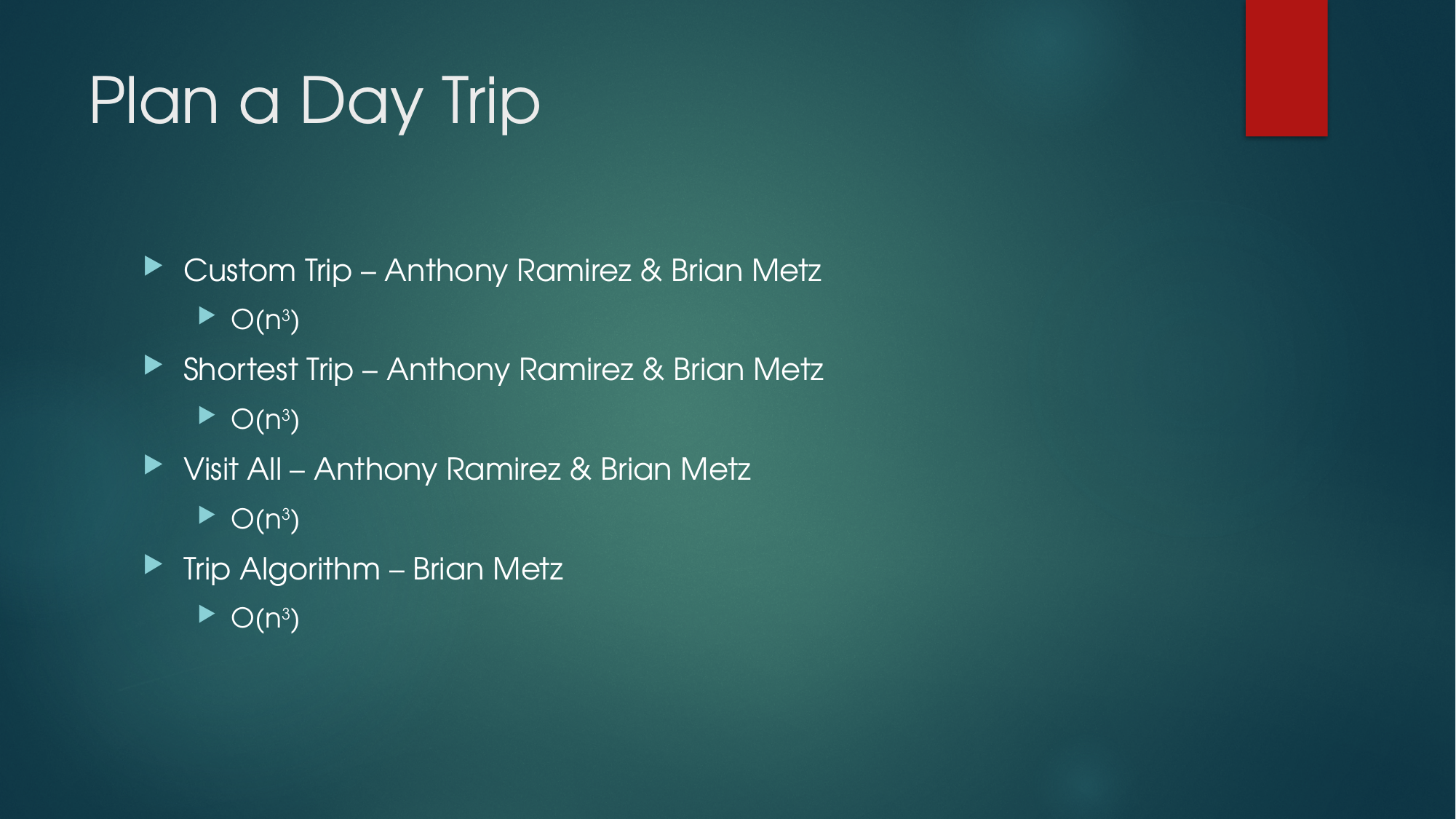

# Plan a Day Trip
Custom Trip – Anthony Ramirez & Brian Metz
O(n3)
Shortest Trip – Anthony Ramirez & Brian Metz
O(n3)
Visit All – Anthony Ramirez & Brian Metz
O(n3)
Trip Algorithm – Brian Metz
O(n3)